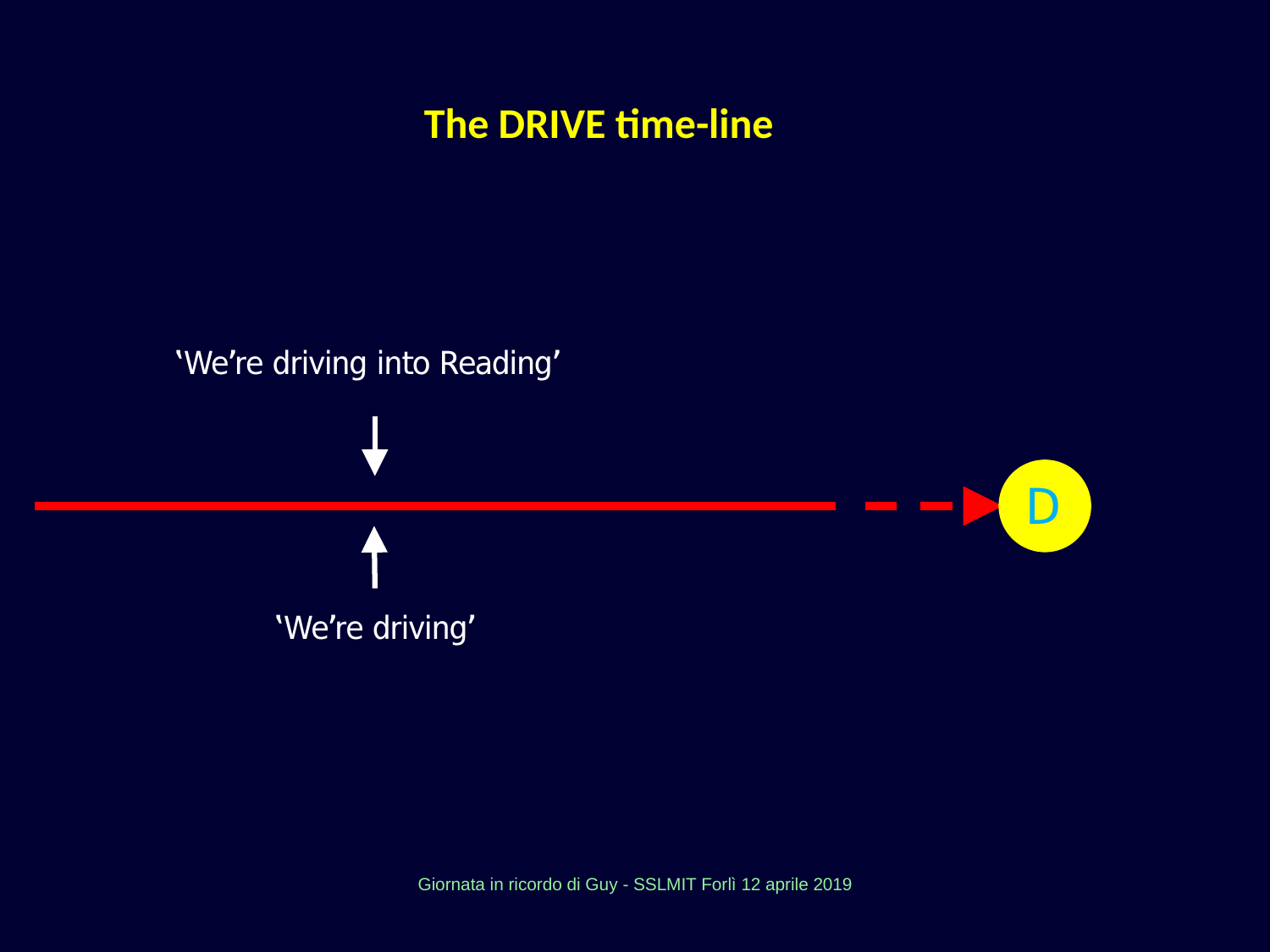

The DRIVE time-line
‘We’re driving into Reading’

D
‘We’re driving’

Giornata in ricordo di Guy - SSLMIT Forlì 12 aprile 2019